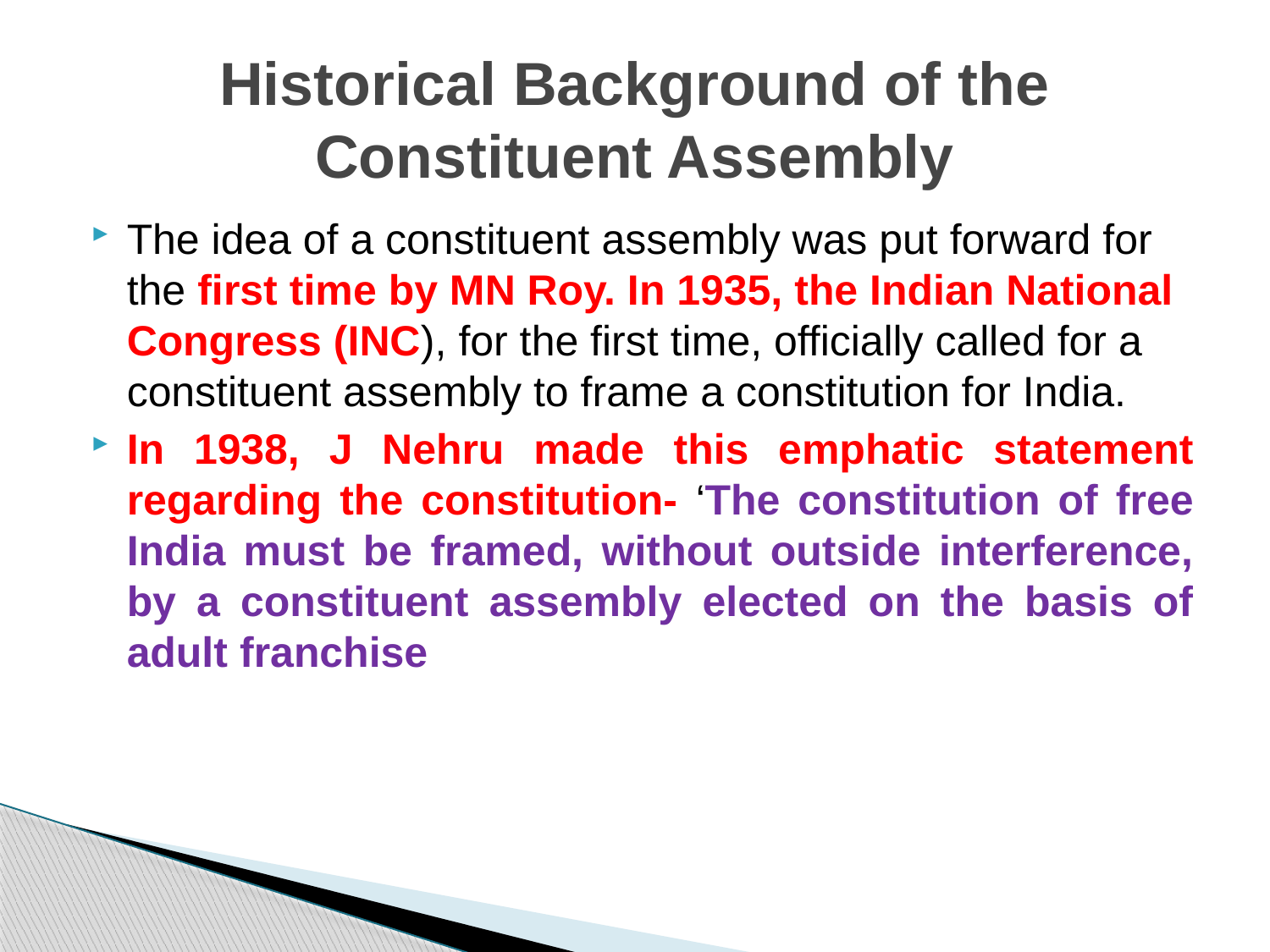

# Historical Background of the Constituent Assembly
The idea of a constituent assembly was put forward for the first time by MN Roy. In 1935, the Indian National Congress (INC), for the first time, officially called for a constituent assembly to frame a constitution for India.
In 1938, J Nehru made this emphatic statement regarding the constitution- ‘The constitution of free India must be framed, without outside interference, by a constituent assembly elected on the basis of adult franchise